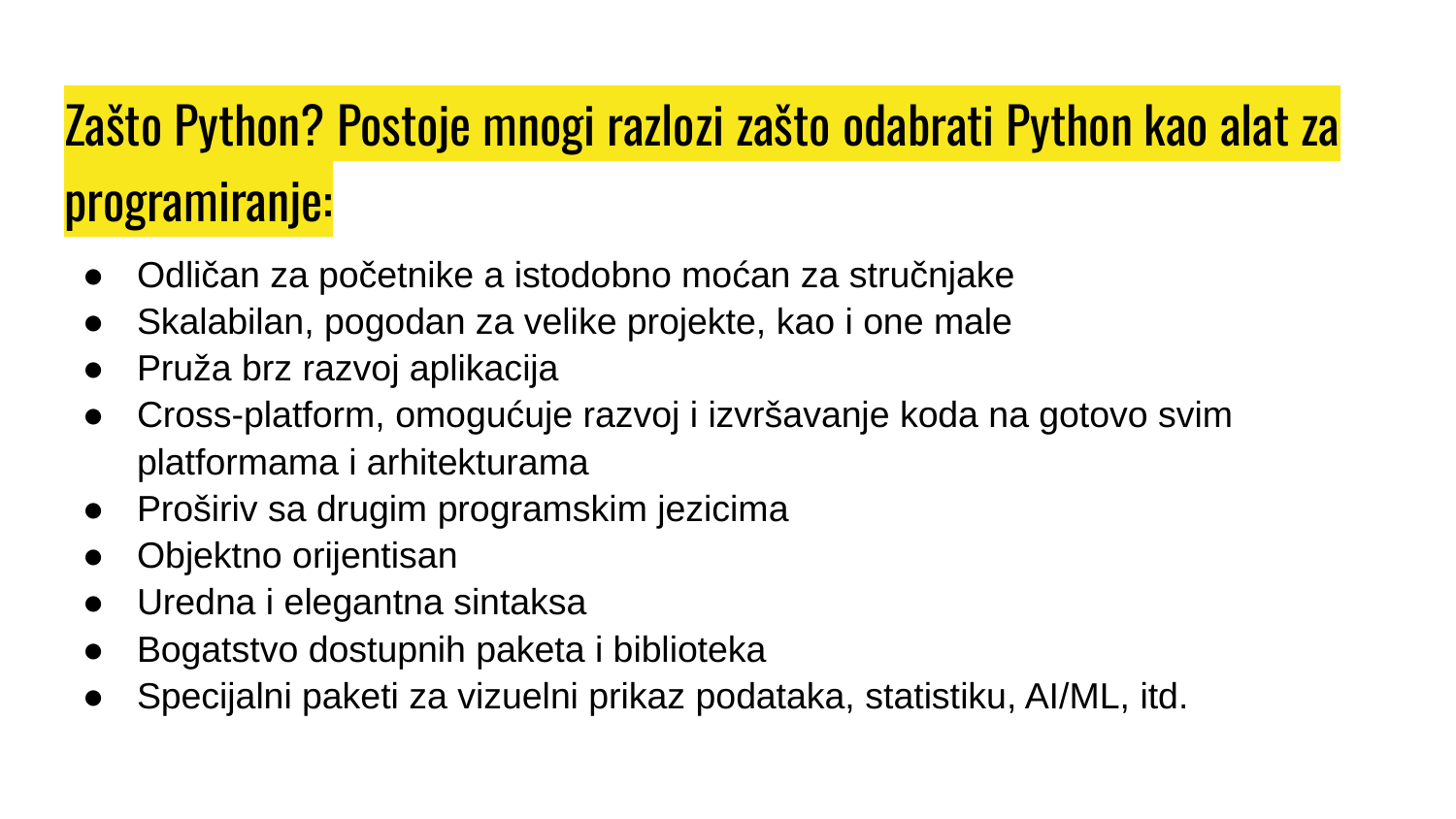

# Zašto Python? Postoje mnogi razlozi zašto odabrati Python kao alat za programiranje:

Odličan za početnike a istodobno moćan za stručnjake
Skalabilan, pogodan za velike projekte, kao i one male
Pruža brz razvoj aplikacija
Cross-platform, omogućuje razvoj i izvršavanje koda na gotovo svim platformama i arhitekturama
Proširiv sa drugim programskim jezicima
Objektno orijentisan
Uredna i elegantna sintaksa
Bogatstvo dostupnih paketa i biblioteka
Specijalni paketi za vizuelni prikaz podataka, statistiku, AI/ML, itd.